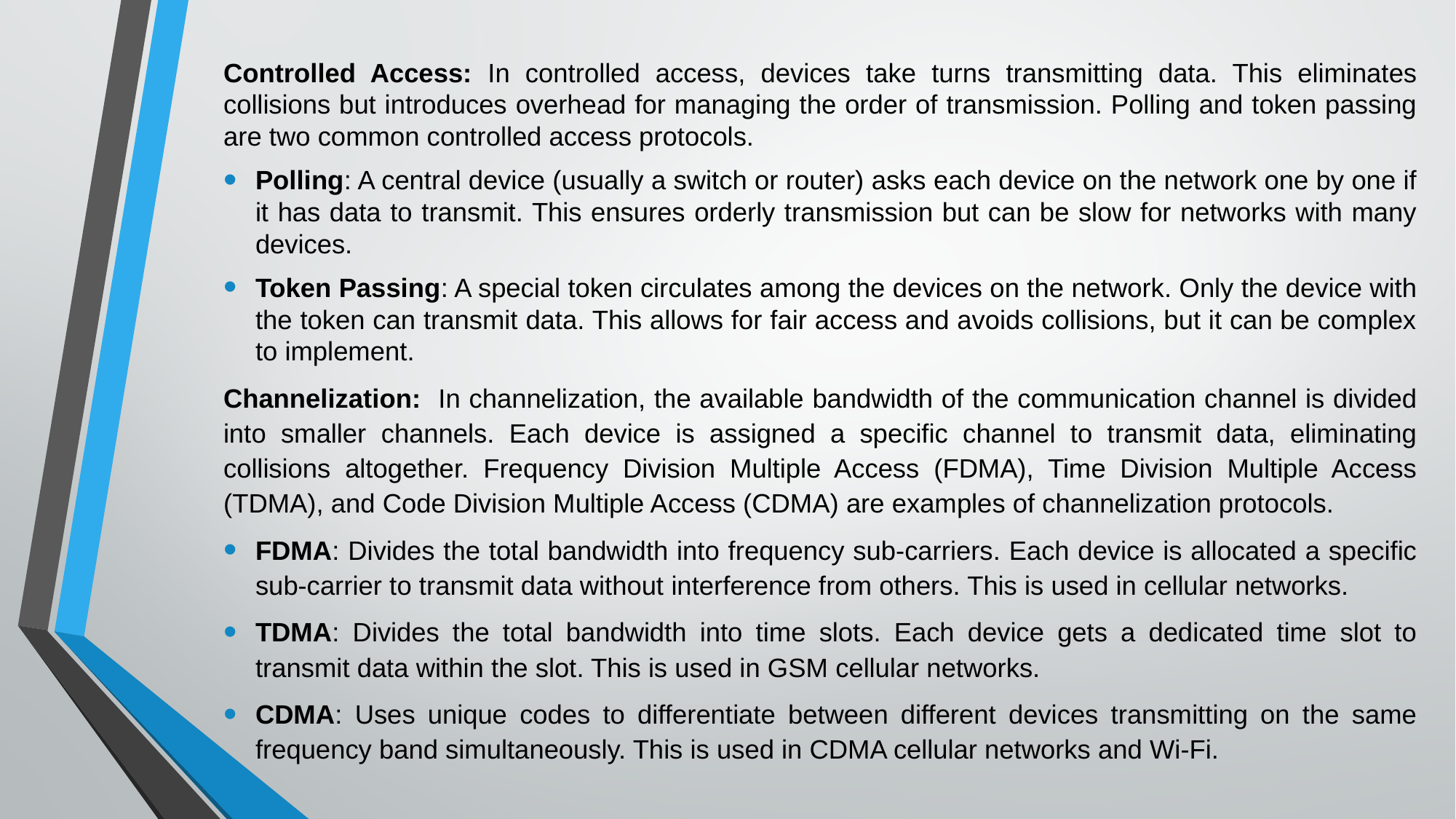

Controlled Access: In controlled access, devices take turns transmitting data. This eliminates collisions but introduces overhead for managing the order of transmission. Polling and token passing are two common controlled access protocols.
Polling: A central device (usually a switch or router) asks each device on the network one by one if it has data to transmit. This ensures orderly transmission but can be slow for networks with many devices.
Token Passing: A special token circulates among the devices on the network. Only the device with the token can transmit data. This allows for fair access and avoids collisions, but it can be complex to implement.
Channelization:  In channelization, the available bandwidth of the communication channel is divided into smaller channels. Each device is assigned a specific channel to transmit data, eliminating collisions altogether. Frequency Division Multiple Access (FDMA), Time Division Multiple Access (TDMA), and Code Division Multiple Access (CDMA) are examples of channelization protocols.
FDMA: Divides the total bandwidth into frequency sub-carriers. Each device is allocated a specific sub-carrier to transmit data without interference from others. This is used in cellular networks.
TDMA: Divides the total bandwidth into time slots. Each device gets a dedicated time slot to transmit data within the slot. This is used in GSM cellular networks.
CDMA: Uses unique codes to differentiate between different devices transmitting on the same frequency band simultaneously. This is used in CDMA cellular networks and Wi-Fi.